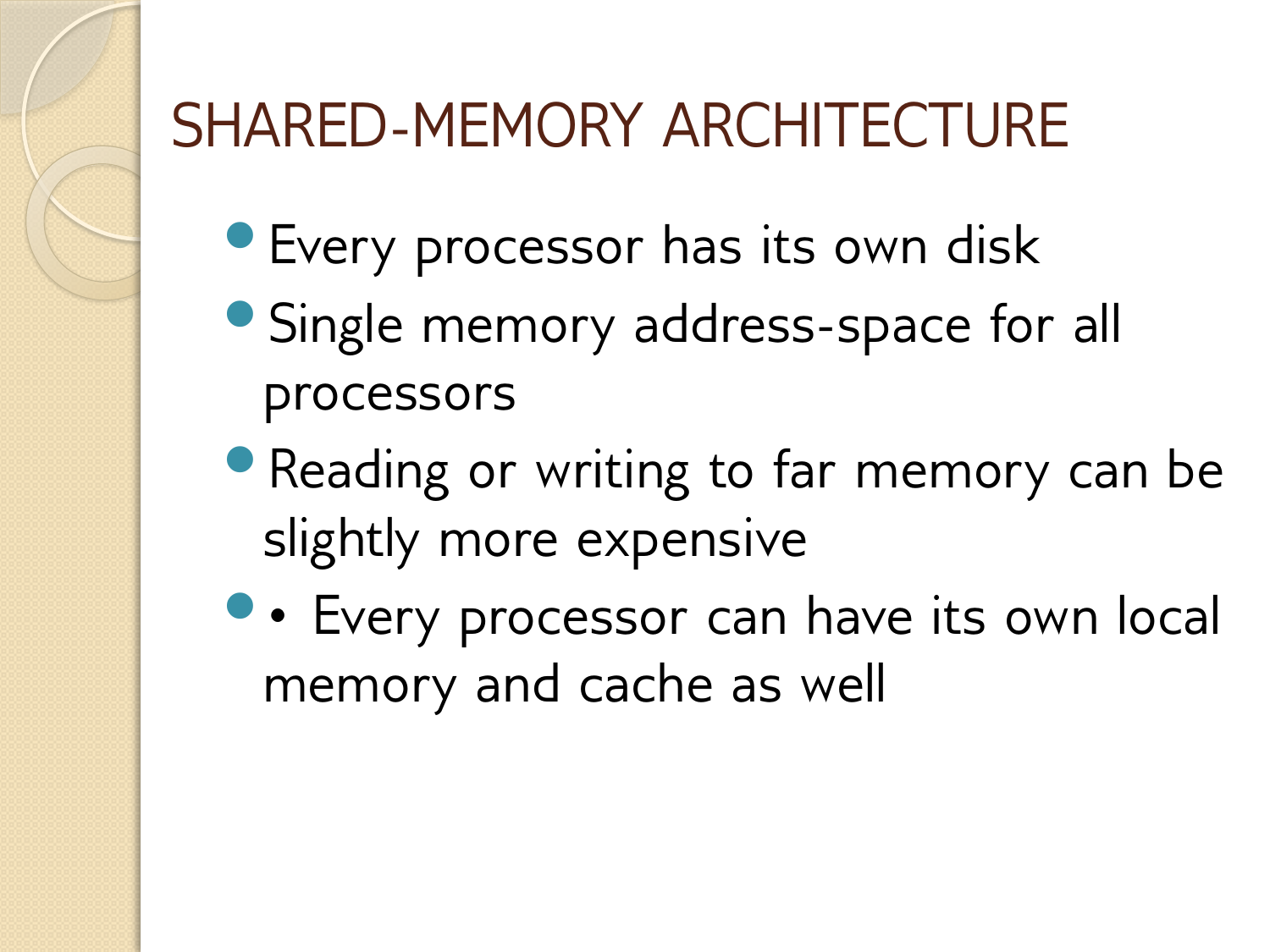

# SHARED-MEMORY ARCHITECTURE
Every processor has its own disk
Single memory address-space for all processors
Reading or writing to far memory can be slightly more expensive
•  Every processor can have its own local memory and cache as well